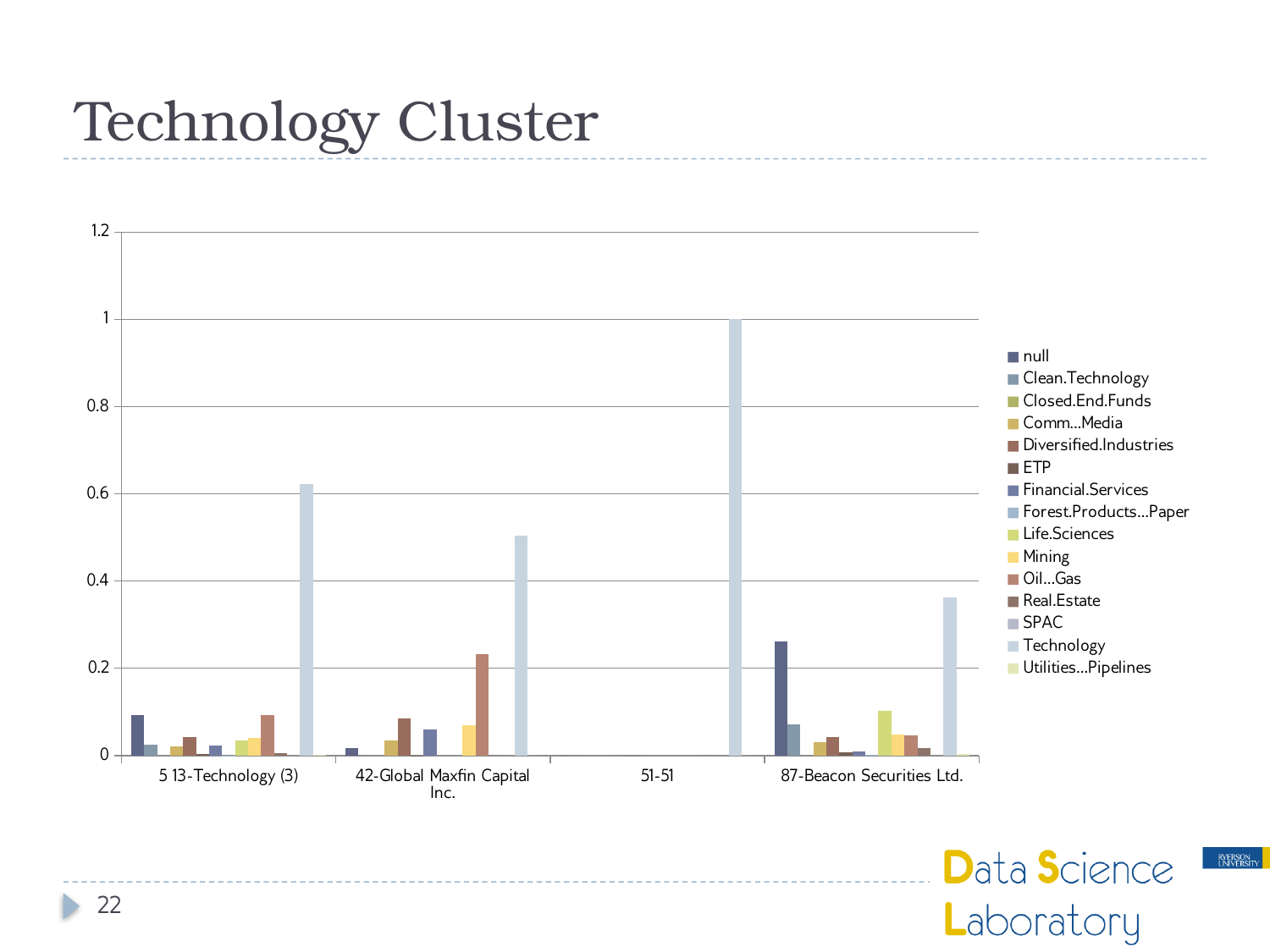

# Technology Cluster

### Chart

| Category | null | Clean.Technology | Closed.End.Funds | Comm...Media | Diversified.Industries | ETP | Financial.Services | Forest.Products...Paper | Life.Sciences | Mining | Oil...Gas | Real.Estate | SPAC | Technology | Utilities...Pipelines |
|---|---|---|---|---|---|---|---|---|---|---|---|---|---|---|---|
| 5 13-Technology (3) | 0.0928728028302484 | 0.0238779764921934 | 0.0 | 0.0211988077776243 | 0.0423349030395315 | 0.00229916116442035 | 0.0227998696054635 | 0.00044485908696547 | 0.0339581458514015 | 0.0392292818392011 | 0.0925852070608352 | 0.00535961632396296 | 0.0 | 0.622039282039742 | 0.00100008688841046 |
| 42-Global Maxfin Capital Inc. | 0.0173954154838742 | 0.0 | 0.0 | 0.0335308743776544 | 0.0841468824272401 | 0.000442248142748508 | 0.0602204210448871 | 0.0 | 0.0 | 0.069043841201026 | 0.231873211822019 | 0.0 | 0.0 | 0.503347105500551 | 0.0 |
| 51-51 | 0.0 | 0.0 | 0.0 | 0.0 | 0.0 | 0.0 | 0.0 | 0.0 | 0.0 | 0.0 | 0.0 | 0.0 | 0.0 | 1.0 | 0.0 |
| 87-Beacon Securities Ltd. | 0.261222993006871 | 0.0716339294765801 | 0.0 | 0.0300655489552186 | 0.0428578266913542 | 0.00645523535051256 | 0.00817918777150333 | 0.00133457726089641 | 0.101874437554204 | 0.0486440043165775 | 0.0458824093604868 | 0.0160788489718889 | 0.0 | 0.362770740618675 | 0.00300026066523139 |
22